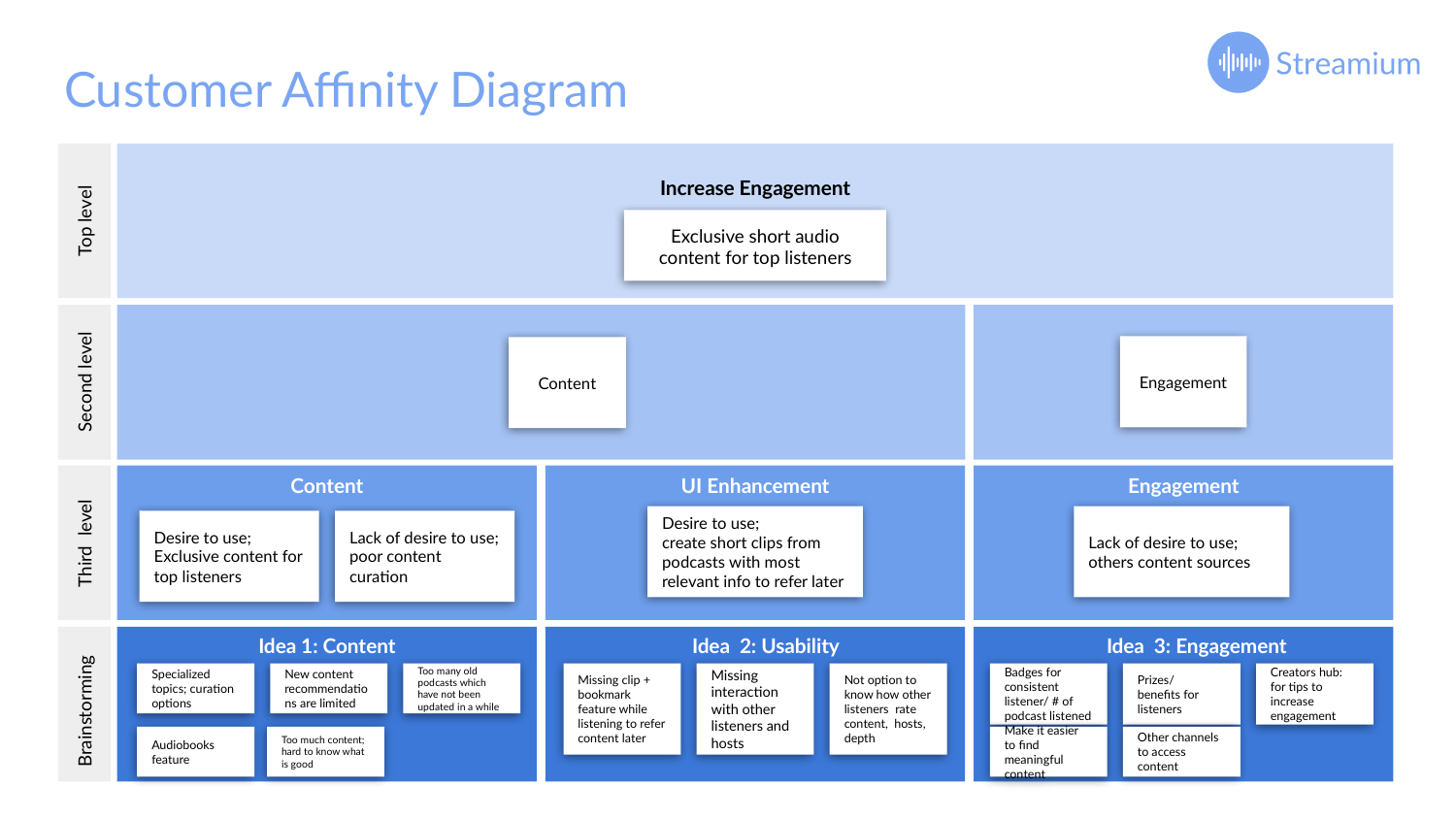

# Customer Affinity Diagram

Increase Engagement
Top level

Exclusive short audio content for top listeners

Engagement
Content
Second level

Content
Engagement
UI Enhancement

Desire to use;
create short clips from podcasts with most relevant info to refer later

Lack of desire to use; others content sources

Desire to use; Exclusive content for top listeners

Lack of desire to use; poor content curation

Third  level
Idea 1: Content
Idea  3: Engagement

Idea  2: Usability
Specialized topics; curation options
New content recommendations are limited
Too many old podcasts which have not been updated in a while
Missing clip + bookmark  feature while listening to refer content later
Missing interaction with other listeners and hosts

Not option to know how other listeners  rate content,  hosts, depth

Badges for consistent listener/ # of podcast listened
Prizes/
benefits for listeners
Creators hub: for tips to increase engagement
 Brainstorming
Audiobooks feature
Too much content; hard to know what is good
Make it easier to find meaningful content
Other channels to access  content